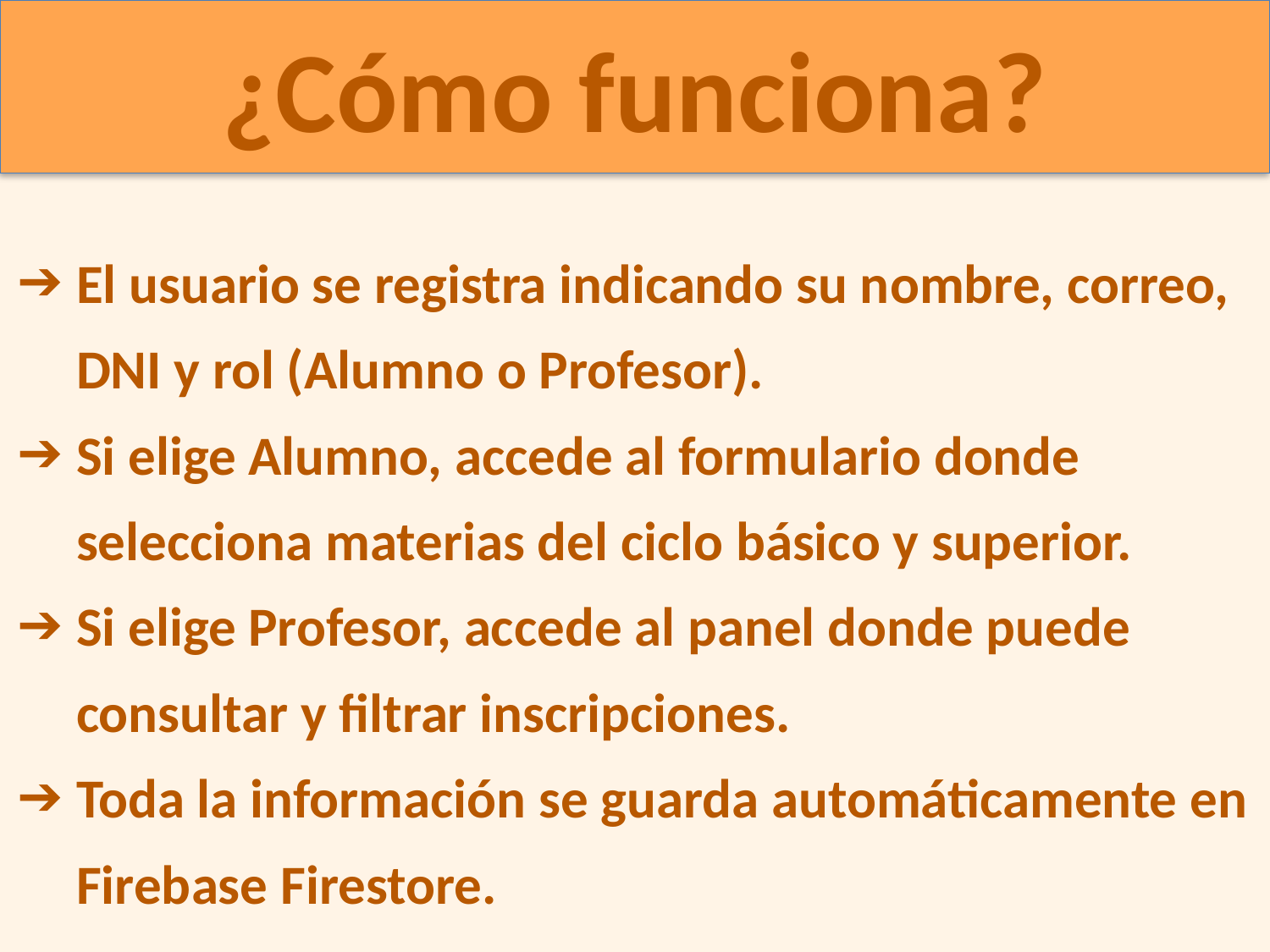

# ¿Cómo funciona?
El usuario se registra indicando su nombre, correo, DNI y rol (Alumno o Profesor).
Si elige Alumno, accede al formulario donde selecciona materias del ciclo básico y superior.
Si elige Profesor, accede al panel donde puede consultar y filtrar inscripciones.
Toda la información se guarda automáticamente en Firebase Firestore.